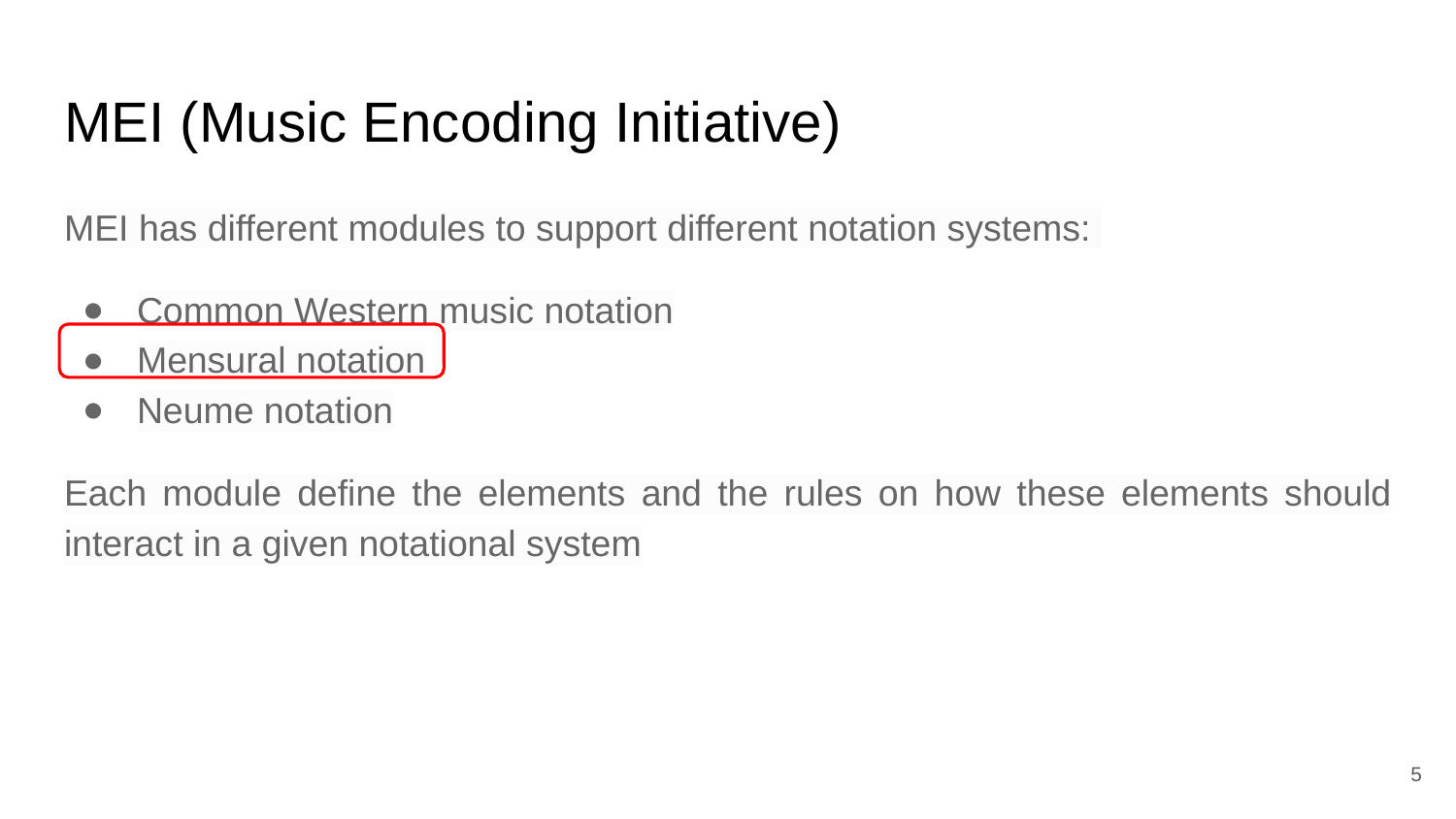

# MEI (Music Encoding Initiative)
MEI has different modules to support different notation systems:
Common Western music notation
Mensural notation
Neume notation
Each module define the elements and the rules on how these elements should interact in a given notational system

5